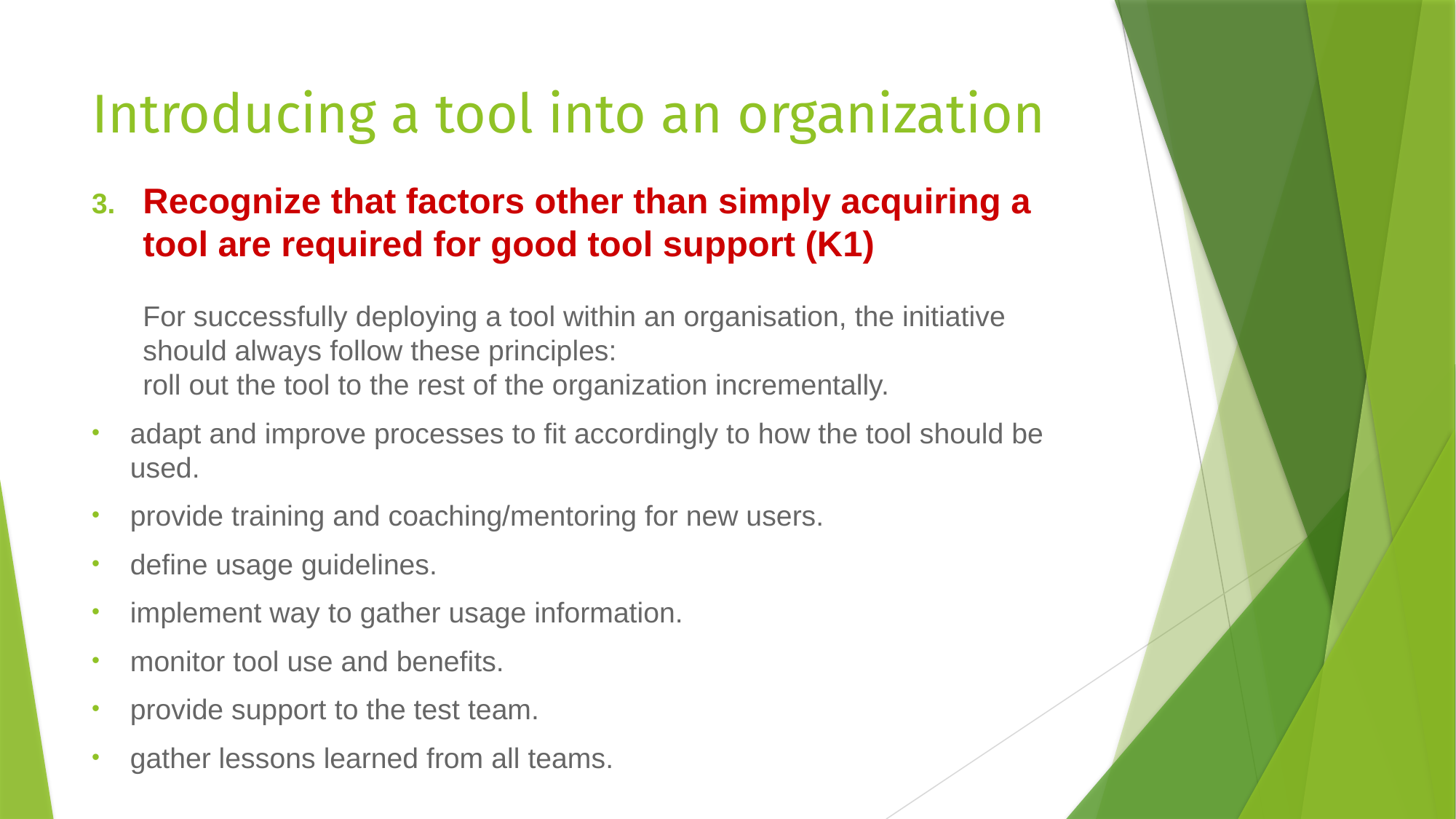

# Introducing a tool into an organization
Recognize that factors other than simply acquiring a tool are required for good tool support (K1)
For successfully deploying a tool within an organisation, the initiative should always follow these principles: 
roll out the tool to the rest of the organization incrementally.
adapt and improve processes to fit accordingly to how the tool should be used.
provide training and coaching/mentoring for new users.
define usage guidelines.
implement way to gather usage information.
monitor tool use and benefits.
provide support to the test team.
gather lessons learned from all teams.